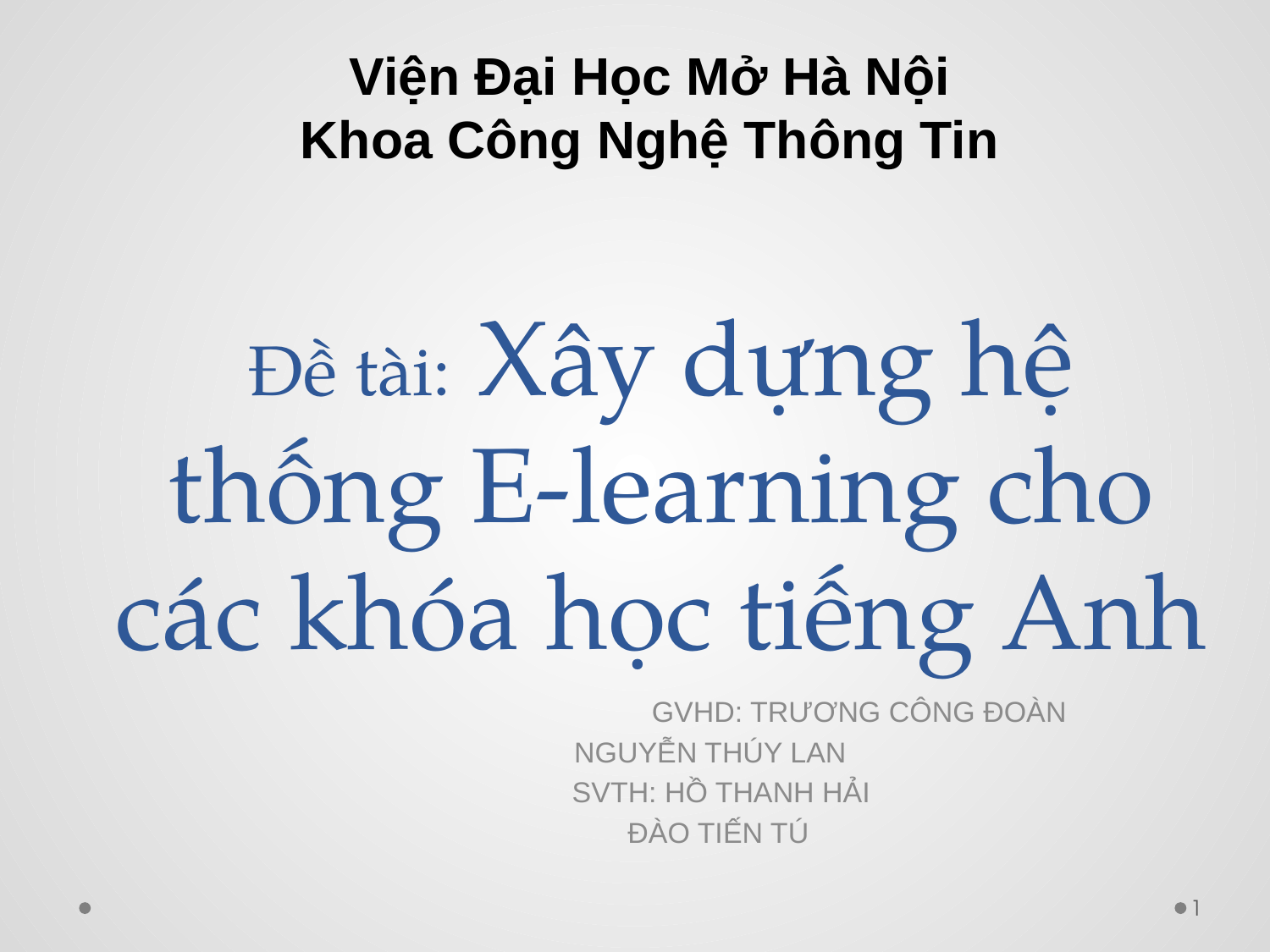

Viện Đại Học Mở Hà Nội
Khoa Công Nghệ Thông Tin
# Đề tài: Xây dựng hệ thống E-learning cho các khóa học tiếng Anh
GVHD: TRƯƠNG CÔNG ĐOÀN
			        NGUYỄN THÚY LAN
	       	SVTH: HỒ THANH HẢI
 		          ĐÀO TIẾN TÚ
1